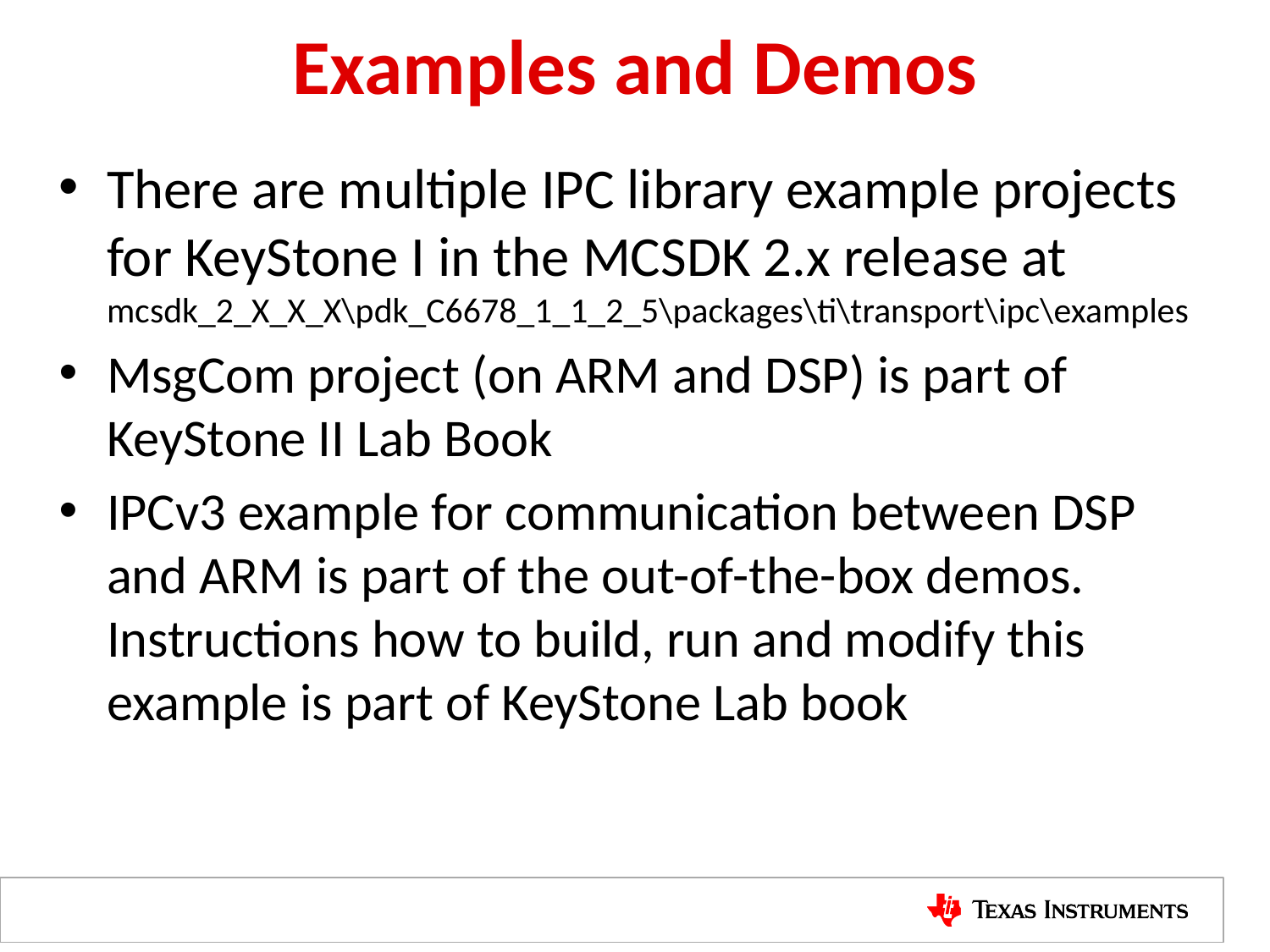

# Examples and Demos
There are multiple IPC library example projects for KeyStone I in the MCSDK 2.x release at mcsdk_2_X_X_X\pdk_C6678_1_1_2_5\packages\ti\transport\ipc\examples
MsgCom project (on ARM and DSP) is part of KeyStone II Lab Book
IPCv3 example for communication between DSP and ARM is part of the out-of-the-box demos. Instructions how to build, run and modify this example is part of KeyStone Lab book